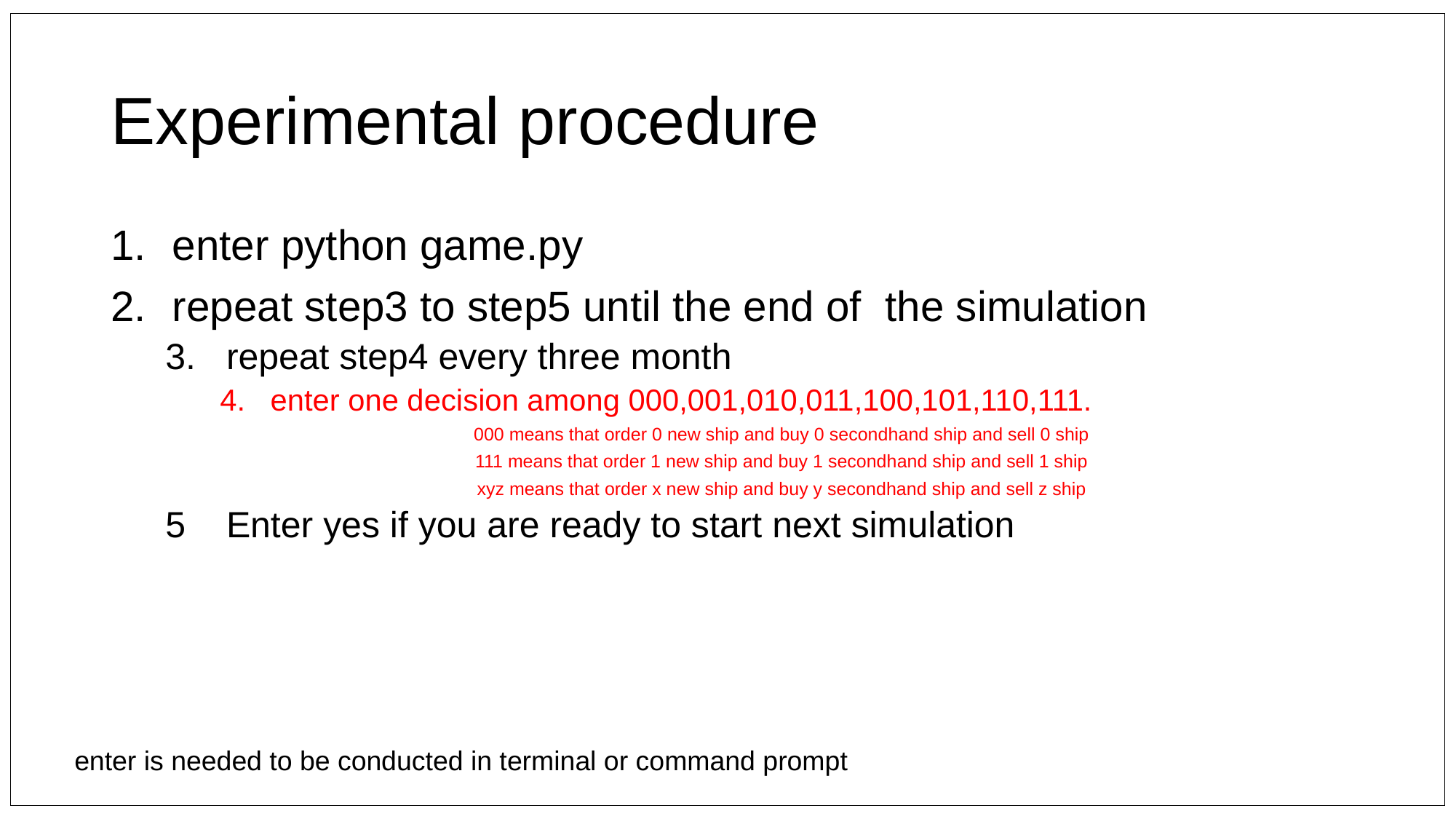

# Experimental procedure
enter python game.py
repeat step3 to step5 until the end of  the simulation
3.   repeat step4 every three month
4.   enter one decision among 000,001,010,011,100,101,110,111.
000 means that order 0 new ship and buy 0 secondhand ship and sell 0 ship
111 means that order 1 new ship and buy 1 secondhand ship and sell 1 ship
xyz means that order x new ship and buy y secondhand ship and sell z ship
5    Enter yes if you are ready to start next simulation
enter is needed to be conducted in terminal or command prompt